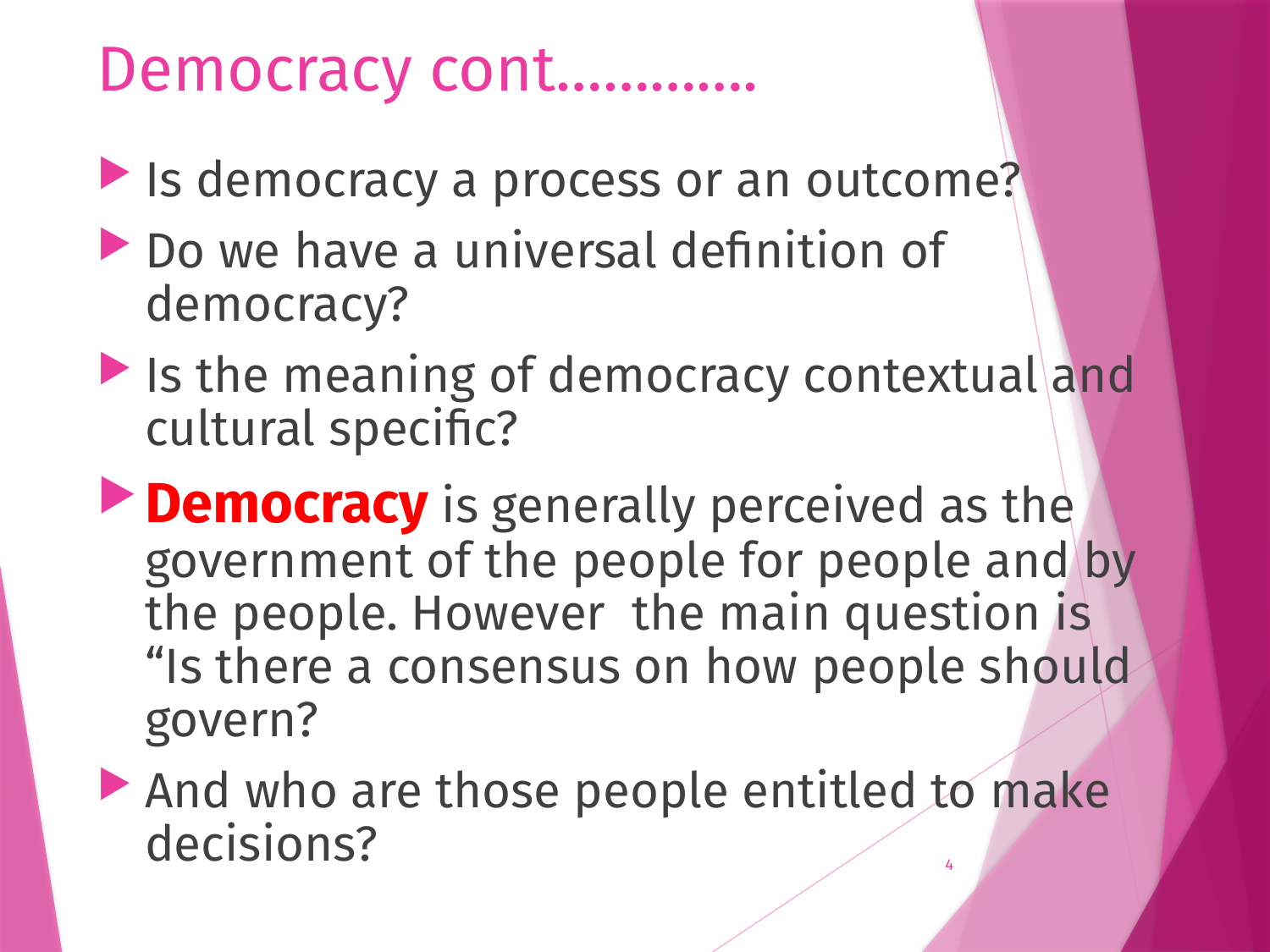

# Democracy cont………….
Is democracy a process or an outcome?
Do we have a universal definition of democracy?
Is the meaning of democracy contextual and cultural specific?
Democracy is generally perceived as the government of the people for people and by the people. However  the main question is “Is there a consensus on how people should govern?
And who are those people entitled to make decisions?
4